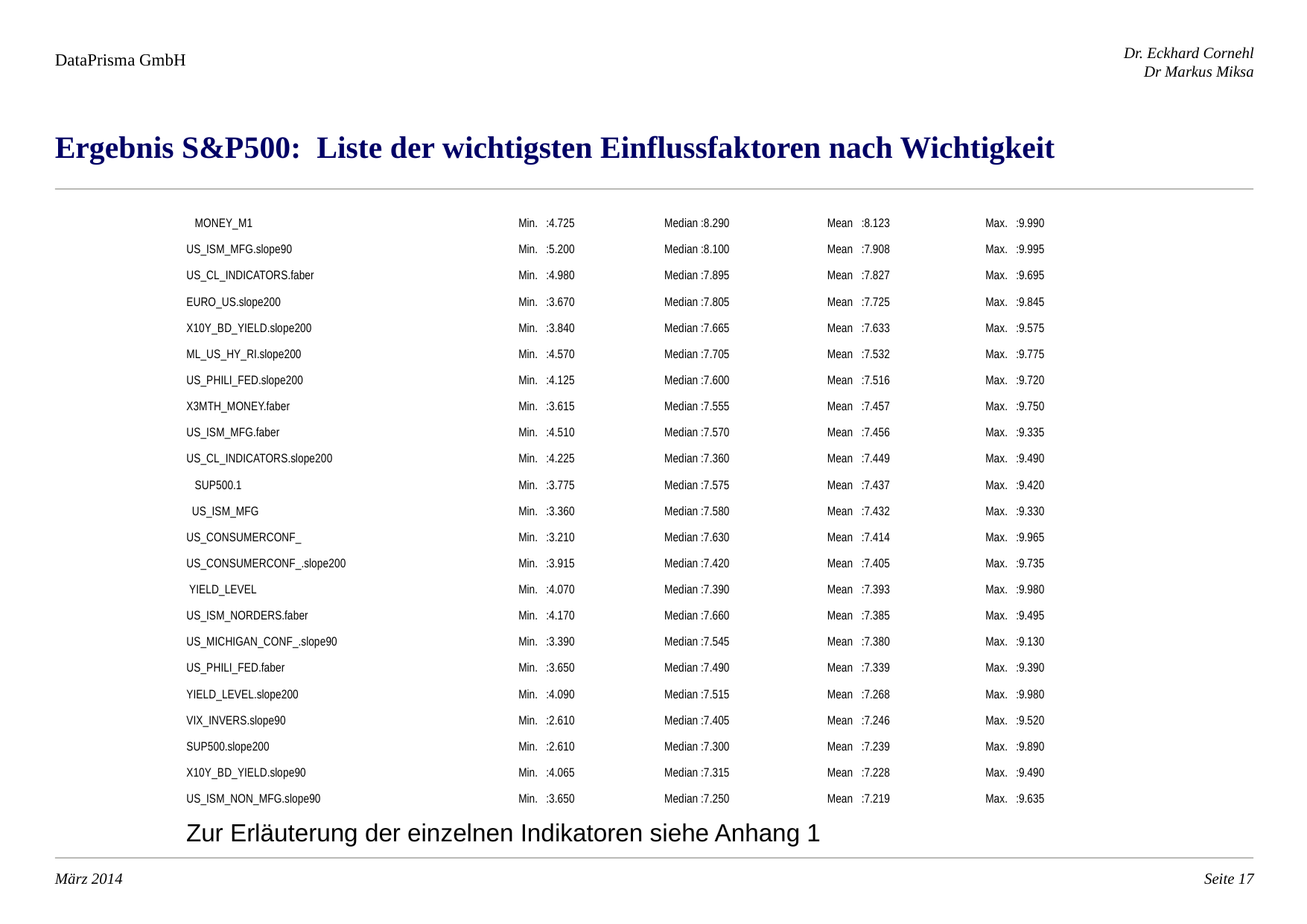

Ergebnis S&P500:  Liste der wichtigsten Einflussfaktoren nach Wichtigkeit
| MONEY\_M1 | Min. :4.725 | Median :8.290 | Mean :8.123 | Max. :9.990 |
| --- | --- | --- | --- | --- |
| US\_ISM\_MFG.slope90 | Min. :5.200 | Median :8.100 | Mean :7.908 | Max. :9.995 |
| US\_CL\_INDICATORS.faber | Min. :4.980 | Median :7.895 | Mean :7.827 | Max. :9.695 |
| EURO\_US.slope200 | Min. :3.670 | Median :7.805 | Mean :7.725 | Max. :9.845 |
| X10Y\_BD\_YIELD.slope200 | Min. :3.840 | Median :7.665 | Mean :7.633 | Max. :9.575 |
| ML\_US\_HY\_RI.slope200 | Min. :4.570 | Median :7.705 | Mean :7.532 | Max. :9.775 |
| US\_PHILI\_FED.slope200 | Min. :4.125 | Median :7.600 | Mean :7.516 | Max. :9.720 |
| X3MTH\_MONEY.faber | Min. :3.615 | Median :7.555 | Mean :7.457 | Max. :9.750 |
| US\_ISM\_MFG.faber | Min. :4.510 | Median :7.570 | Mean :7.456 | Max. :9.335 |
| US\_CL\_INDICATORS.slope200 | Min. :4.225 | Median :7.360 | Mean :7.449 | Max. :9.490 |
| SUP500.1 | Min. :3.775 | Median :7.575 | Mean :7.437 | Max. :9.420 |
| US\_ISM\_MFG | Min. :3.360 | Median :7.580 | Mean :7.432 | Max. :9.330 |
| US\_CONSUMERCONF\_ | Min. :3.210 | Median :7.630 | Mean :7.414 | Max. :9.965 |
| US\_CONSUMERCONF\_.slope200 | Min. :3.915 | Median :7.420 | Mean :7.405 | Max. :9.735 |
| YIELD\_LEVEL | Min. :4.070 | Median :7.390 | Mean :7.393 | Max. :9.980 |
| US\_ISM\_NORDERS.faber | Min. :4.170 | Median :7.660 | Mean :7.385 | Max. :9.495 |
| US\_MICHIGAN\_CONF\_.slope90 | Min. :3.390 | Median :7.545 | Mean :7.380 | Max. :9.130 |
| US\_PHILI\_FED.faber | Min. :3.650 | Median :7.490 | Mean :7.339 | Max. :9.390 |
| YIELD\_LEVEL.slope200 | Min. :4.090 | Median :7.515 | Mean :7.268 | Max. :9.980 |
| VIX\_INVERS.slope90 | Min. :2.610 | Median :7.405 | Mean :7.246 | Max. :9.520 |
| SUP500.slope200 | Min. :2.610 | Median :7.300 | Mean :7.239 | Max. :9.890 |
| X10Y\_BD\_YIELD.slope90 | Min. :4.065 | Median :7.315 | Mean :7.228 | Max. :9.490 |
| US\_ISM\_NON\_MFG.slope90 | Min. :3.650 | Median :7.250 | Mean :7.219 | Max. :9.635 |
Zur Erläuterung der einzelnen Indikatoren siehe Anhang 1